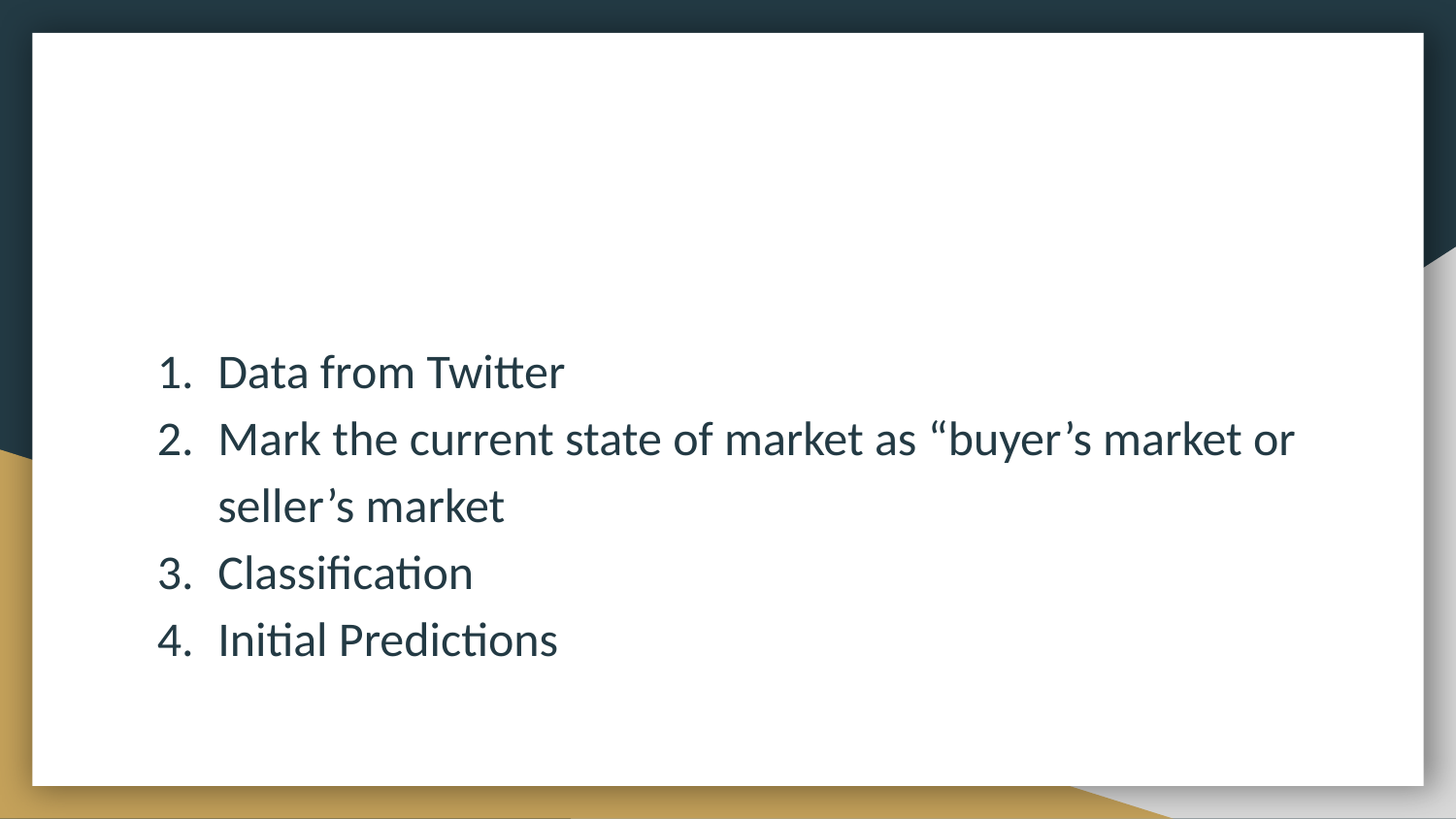

#
Data from Twitter
Mark the current state of market as “buyer’s market or seller’s market
Classification
Initial Predictions